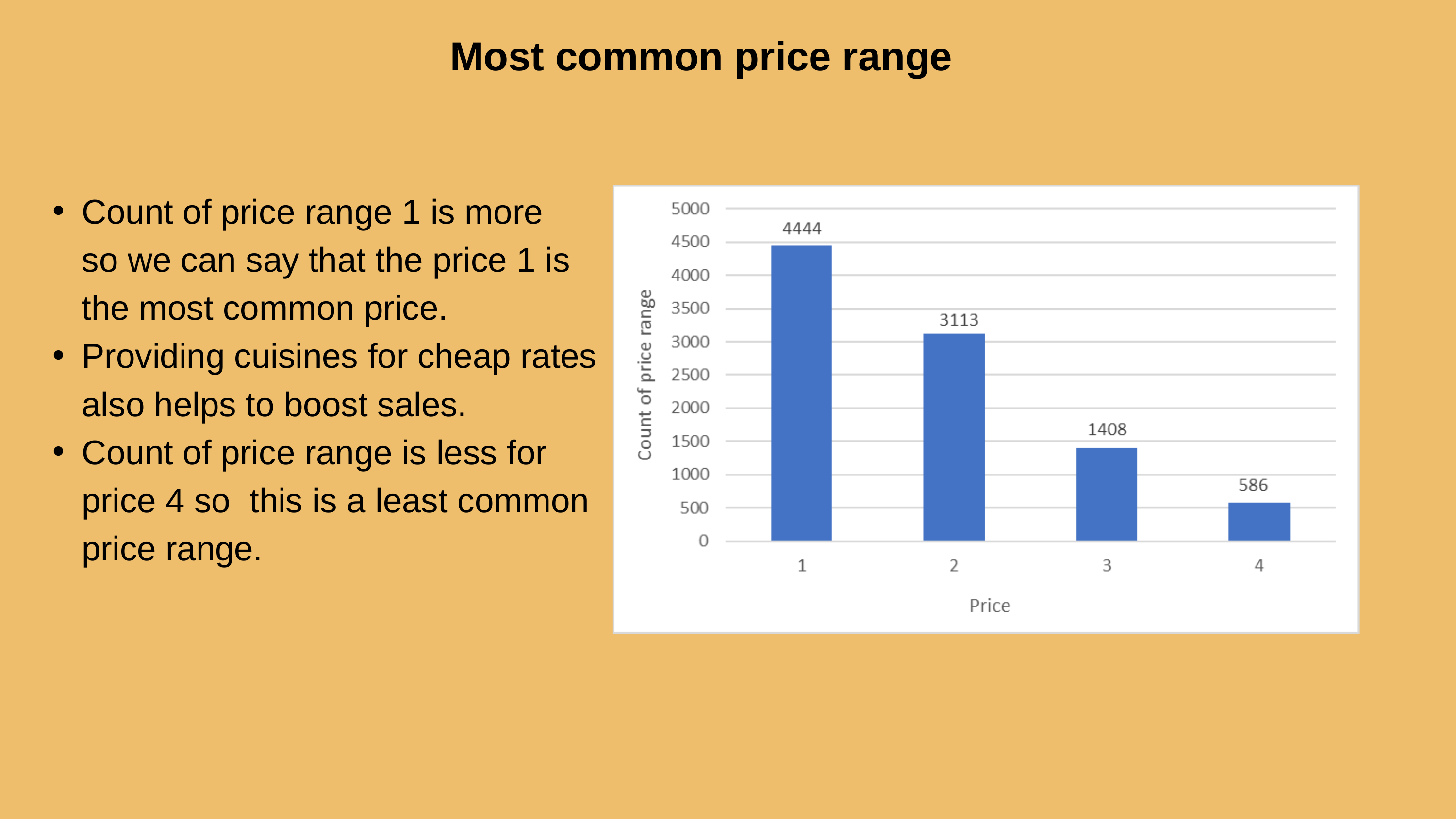

Most common price range

Count of price range 1 is more  so we can say that the price 1 is the most common price.
Providing cuisines for cheap rates also helps to boost sales.
Count of price range is less for price 4 so  this is a least common price range.